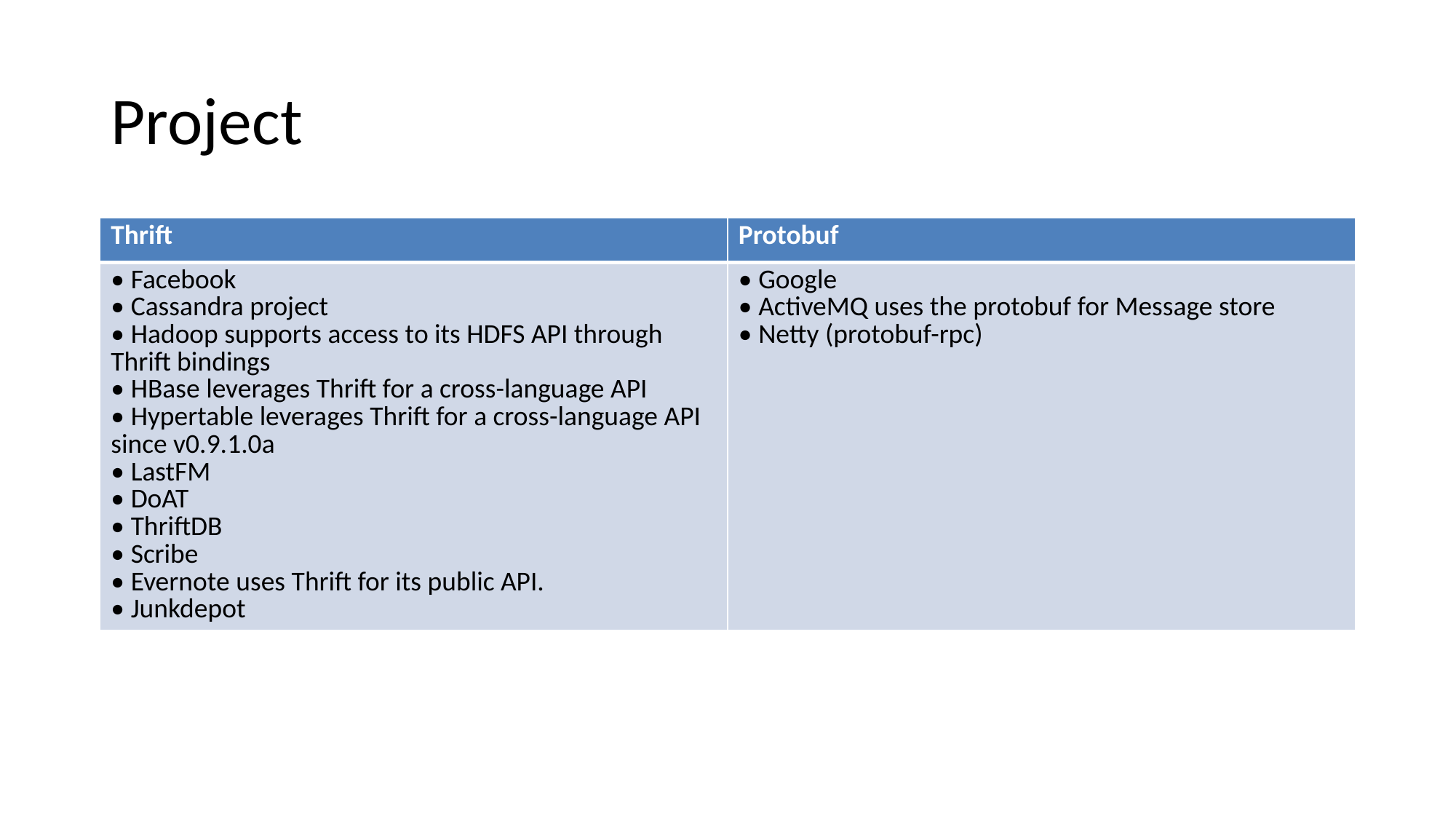

# Project
| Thrift | Protobuf |
| --- | --- |
| • Facebook • Cassandra project • Hadoop supports access to its HDFS API through Thrift bindings • HBase leverages Thrift for a cross-language API • Hypertable leverages Thrift for a cross-language API since v0.9.1.0a • LastFM • DoAT • ThriftDB • Scribe • Evernote uses Thrift for its public API. • Junkdepot | • Google • ActiveMQ uses the protobuf for Message store • Netty (protobuf-rpc) |